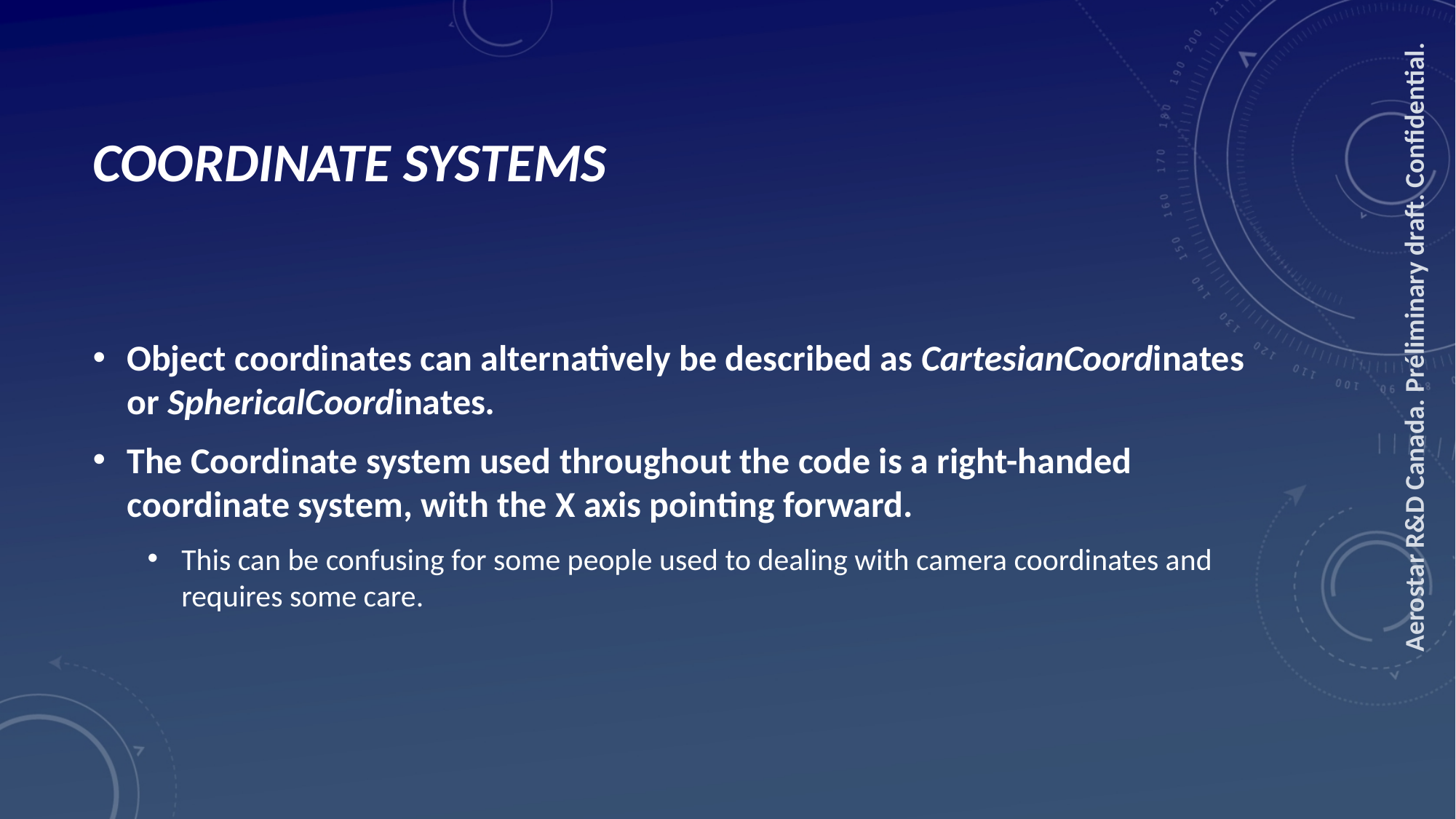

# Coordinate systems
Object coordinates can alternatively be described as CartesianCoordinates or SphericalCoordinates.
The Coordinate system used throughout the code is a right-handed coordinate system, with the X axis pointing forward.
This can be confusing for some people used to dealing with camera coordinates and requires some care.